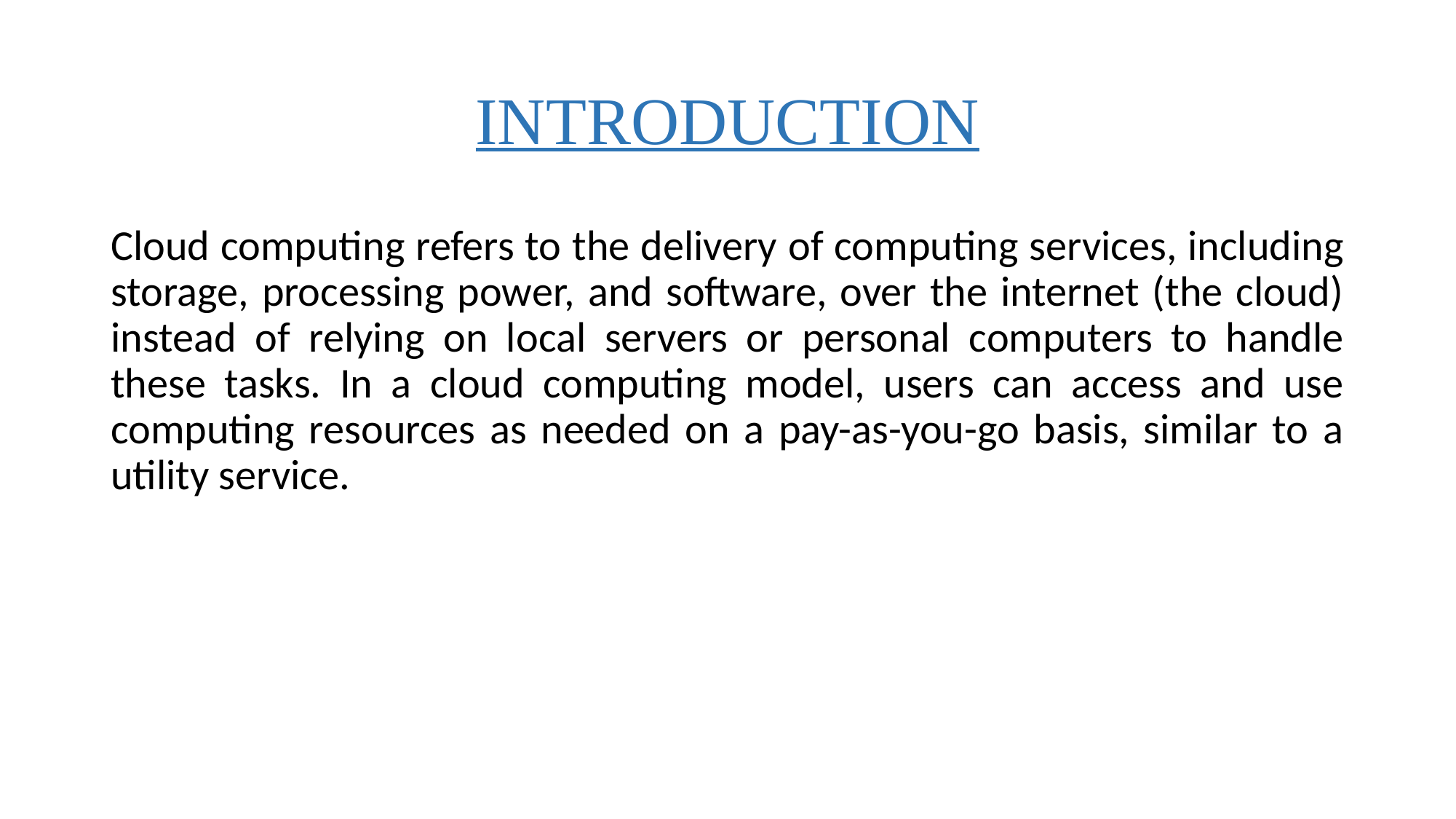

# INTRODUCTION
Cloud computing refers to the delivery of computing services, including storage, processing power, and software, over the internet (the cloud) instead of relying on local servers or personal computers to handle these tasks. In a cloud computing model, users can access and use computing resources as needed on a pay-as-you-go basis, similar to a utility service.